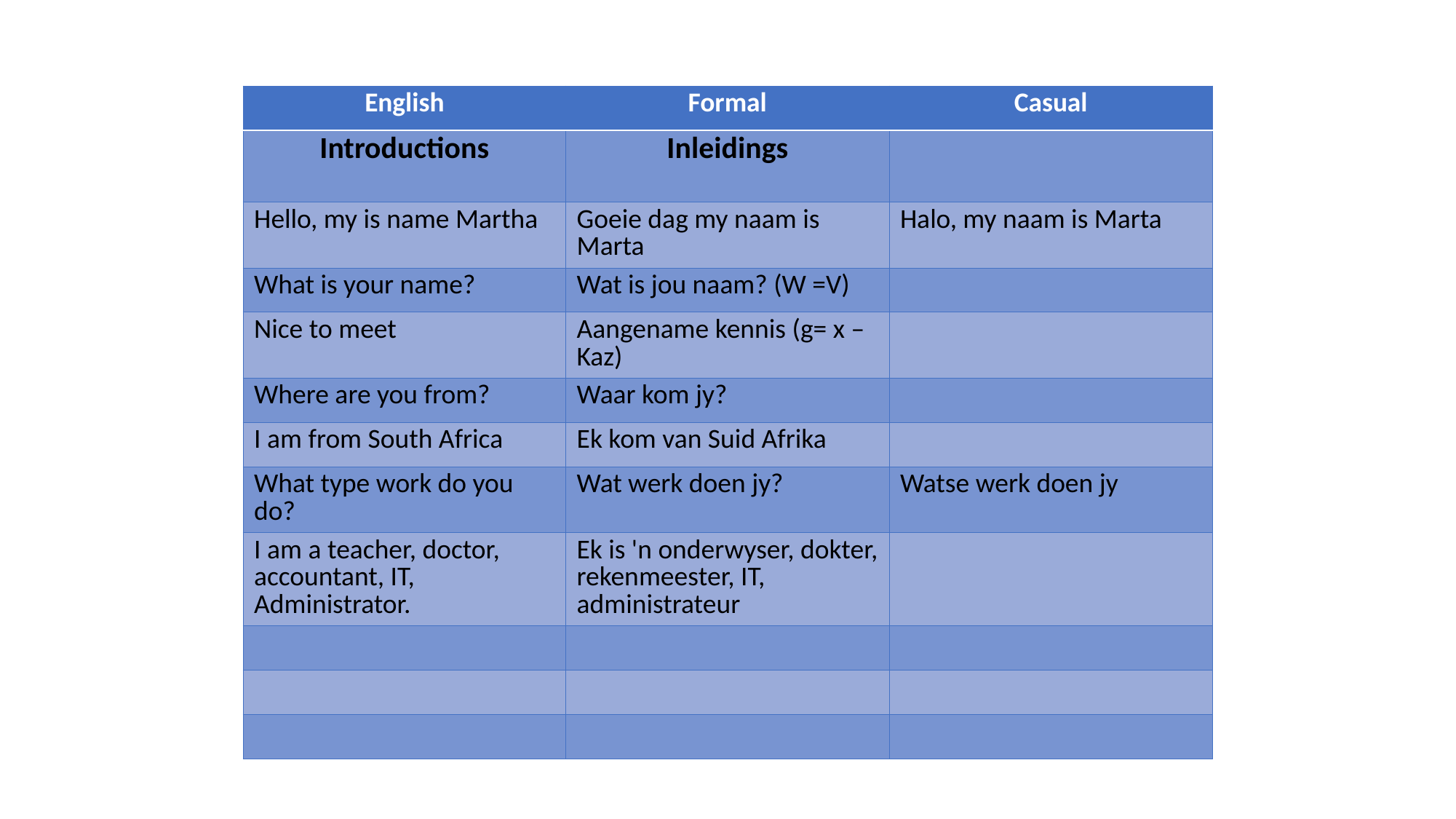

| English | Formal | Casual |
| --- | --- | --- |
| Introductions | Inleidings |  |
| Hello, my is name Martha | Goeie dag my naam is Marta | Halo, my naam is Marta |
| What is your name? | Wat is jou naam? (W =V) |  |
| Nice to meet | Aangename kennis (g= x – Kaz) |  |
| Where are you from? | Waar kom jy? |  |
| I am from South Africa | Ek kom van Suid Afrika |  |
| What type work do you do? | Wat werk doen jy? | Watse werk doen jy |
| I am a teacher, doctor, accountant, IT, Administrator. | Ek is 'n onderwyser, dokter, rekenmeester, IT, administrateur |  |
|  |  |  |
|  |  |  |
|  |  |  |